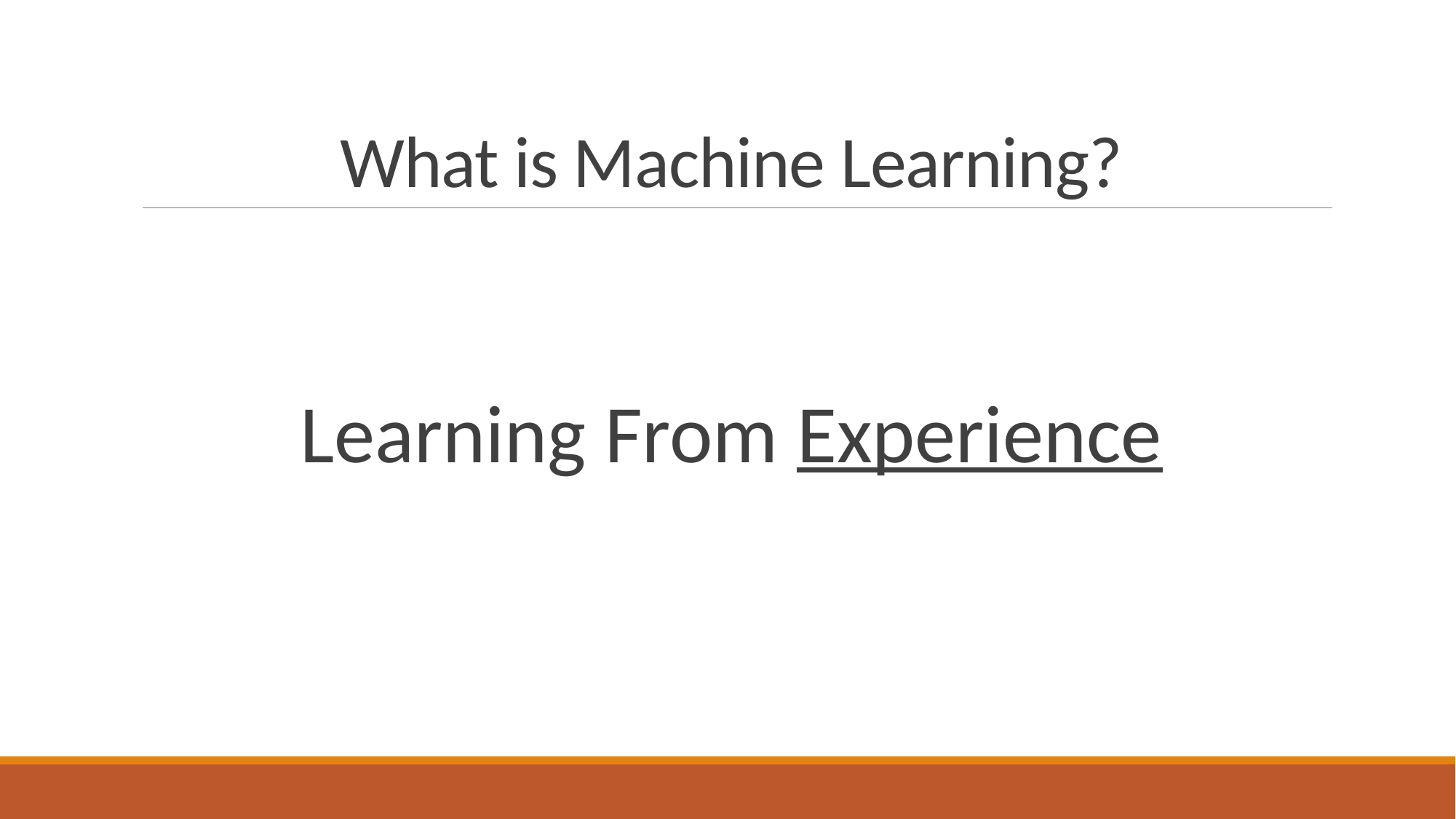

# What is Machine Learning?

Learning From Experience